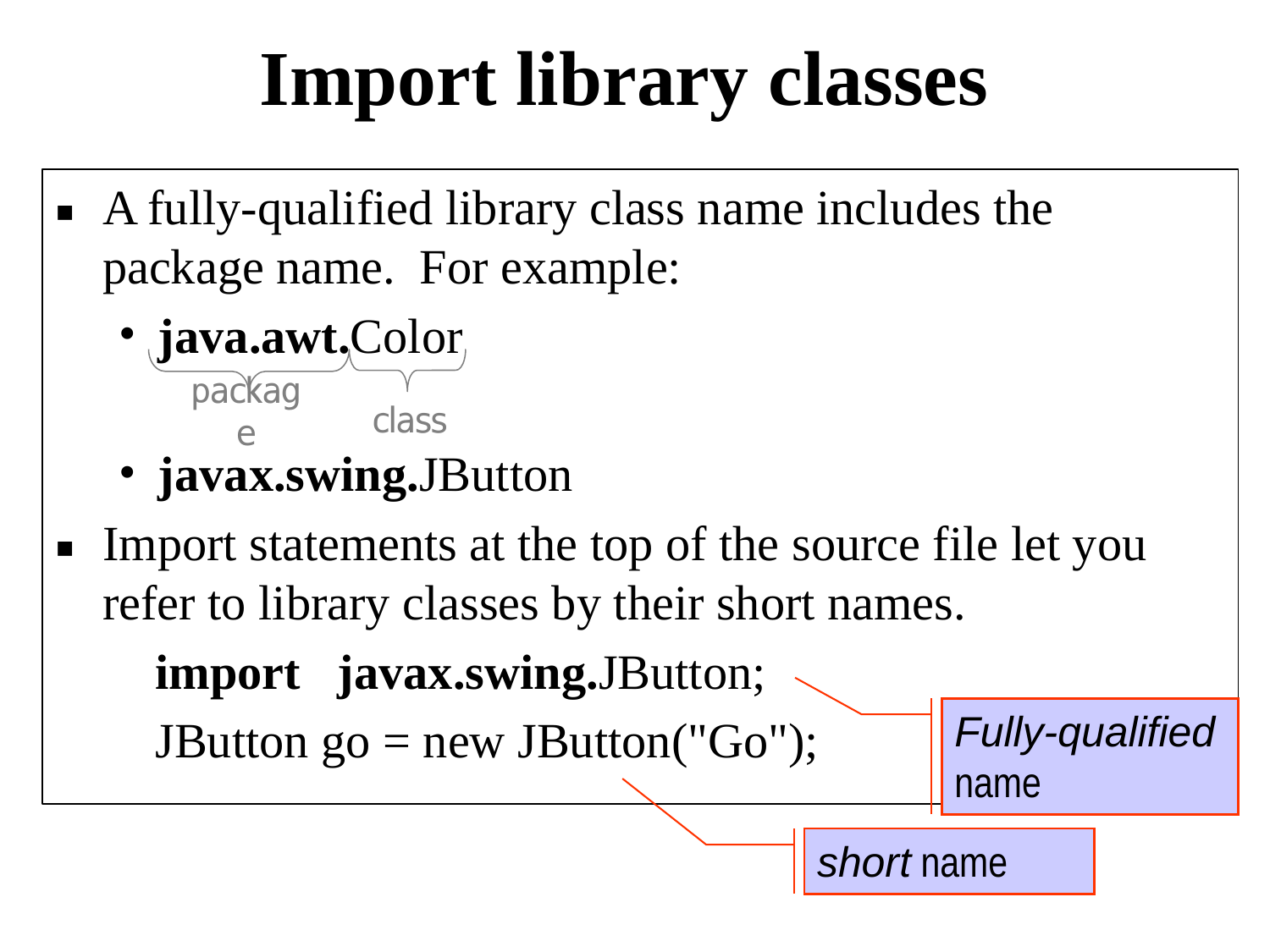

# Import library classes
A fully-qualified library class name includes the package name.  For example:
java.awt.Color

javax.swing.JButton
Import statements at the top of the source file let you refer to library classes by their short names.
   import   javax.swing.JButton;
   JButton go = new JButton("Go");

package
class
Fully-qualified name
short name